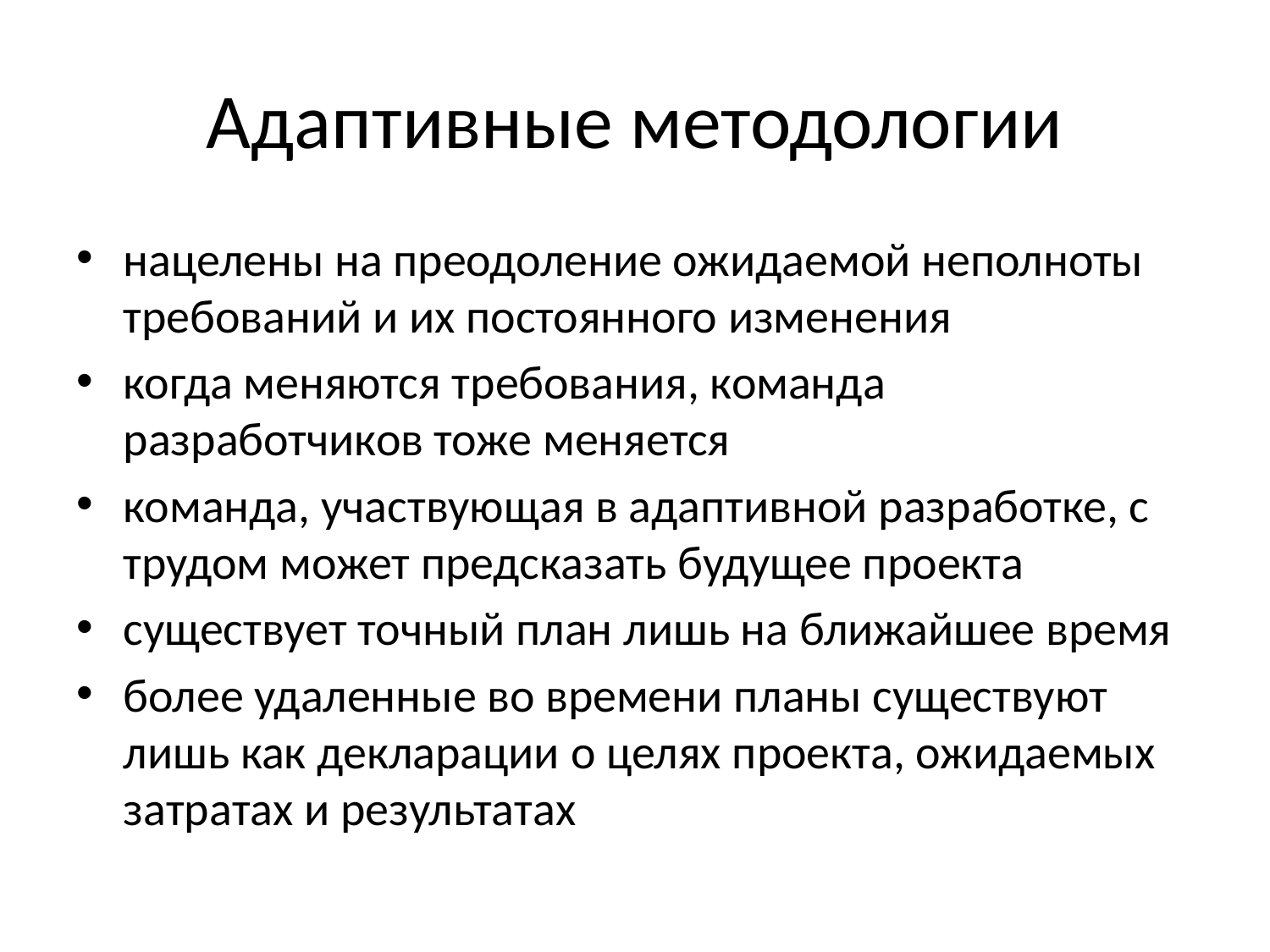

# Адаптивные методологии
нацелены на преодоление ожидаемой неполноты требований и их постоянного изменения
когда меняются требования, команда разработчиков тоже меняется
команда, участвующая в адаптивной разработке, с трудом может предсказать будущее проекта
существует точный план лишь на ближайшее время
более удаленные во времени планы существуют лишь как декларации о целях проекта, ожидаемых затратах и результатах